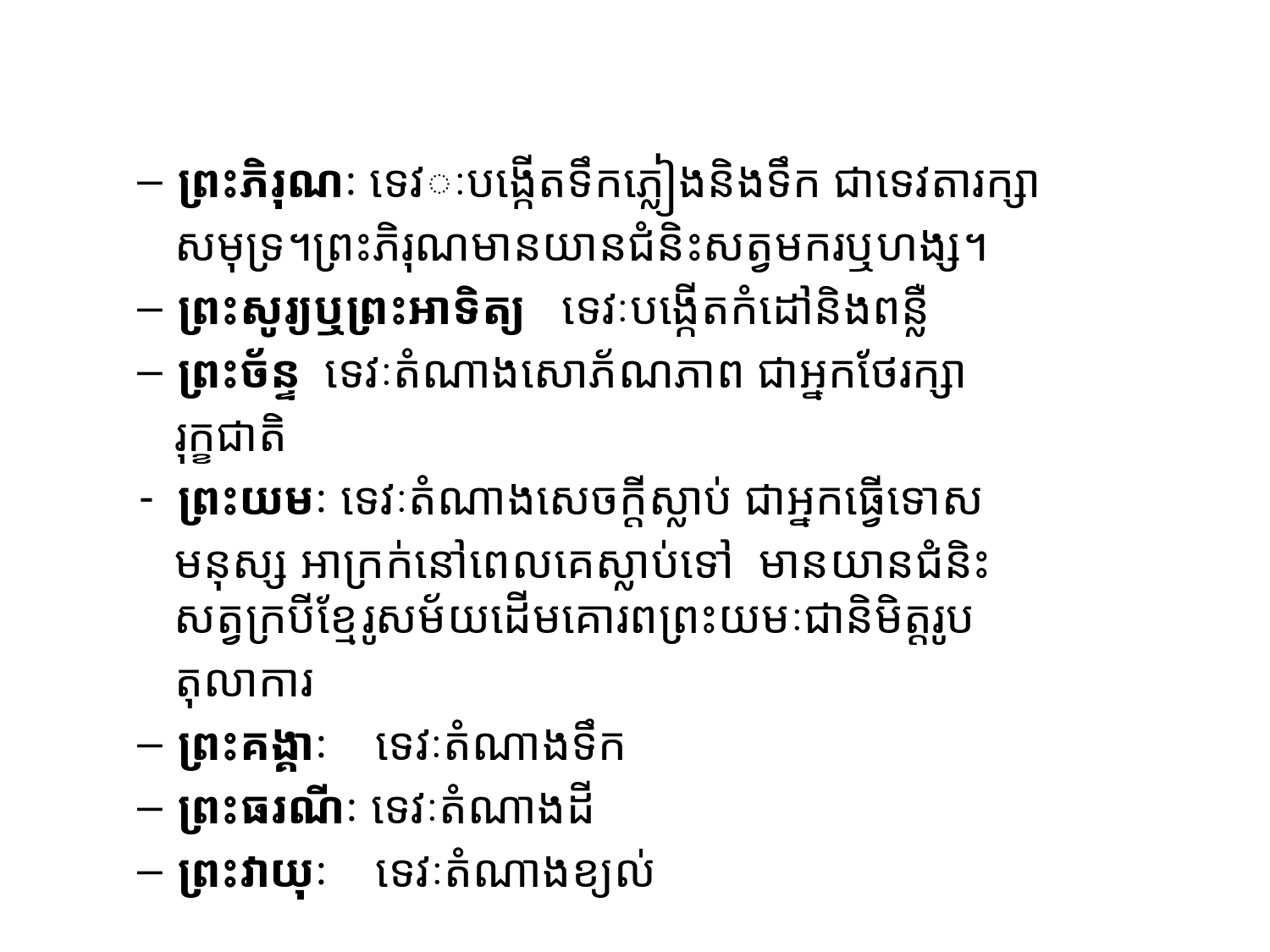

#

ព្រះភិរុណៈ ទេវៈបង្កើតទឹកភ្លៀងនិងទឹក ជា​ទេវតារក្សា
   សមុទ្រ។ព្រះភិរុណមានយានជំនិះសត្វមករឬហង្ស។
ព្រះសូរ្យឬព្រះអាទិត្យ   ទេវៈបង្កើតកំដៅនិងពន្លឺ
ព្រះច័ន្ទ  ទេវៈតំណាងសោភ័ណភាព ជាអ្នកថែរក្សា
   រុក្ខជាតិ
ព្រះយមៈ ទេវៈតំណាងសេចក្តីស្លាប់ ជាអ្នកធ្វើទោស
   មនុស្ស អាក្រក់នៅពេលគេស្លាប់ទៅ  មានយានជំនិះ
   សត្វក្របីខ្មែរូសម័យដើមគោរពព្រះយមៈជានិមិត្តរូប
   តុលាការ
ព្រះគង្គាៈ    ទេវៈតំណាងទឹក
ព្រះធរណីៈ ទេវៈតំណាងដី
ព្រះវាយុៈ    ទេវៈតំណាងខ្យល់